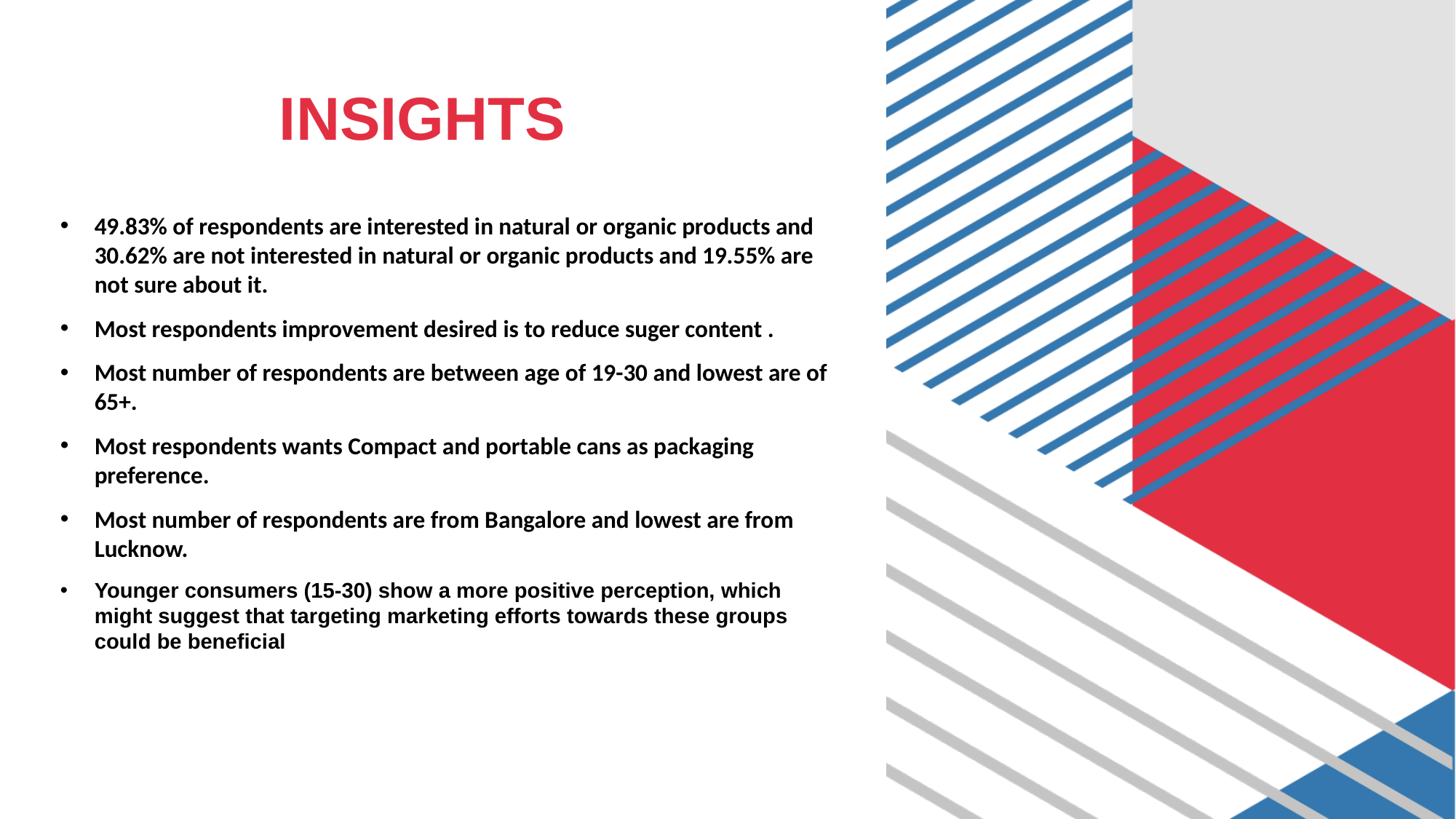

# INSIGHTS
49.83% of respondents are interested in natural or organic products and 30.62% are not interested in natural or organic products and 19.55% are not sure about it.
Most respondents improvement desired is to reduce suger content .
Most number of respondents are between age of 19-30 and lowest are of 65+.
Most respondents wants Compact and portable cans as packaging preference.
Most number of respondents are from Bangalore and lowest are from Lucknow.
Younger consumers (15-30) show a more positive perception, which might suggest that targeting marketing efforts towards these groups could be beneficial